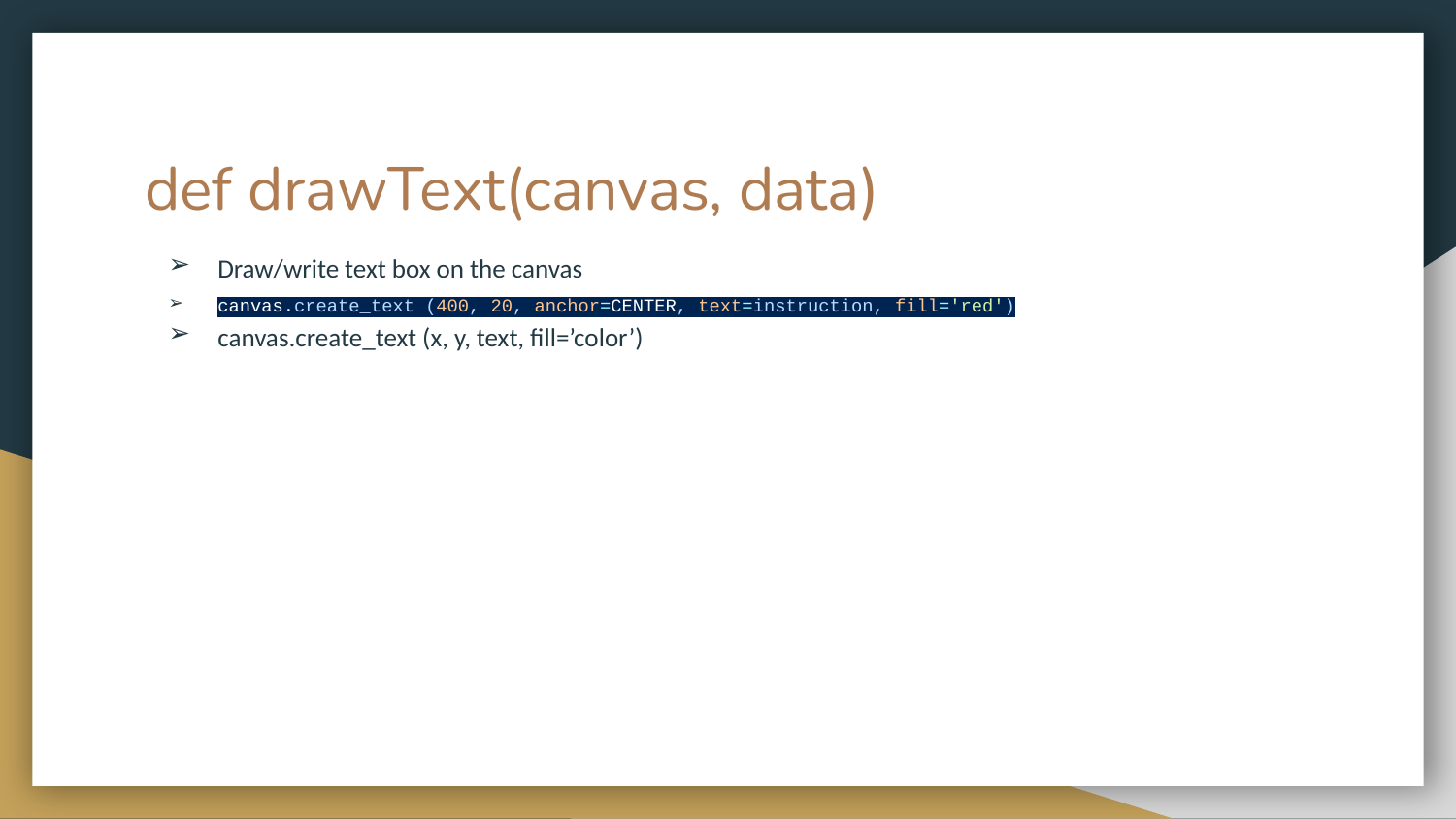

# def drawText(canvas, data)
Draw/write text box on the canvas
canvas.create_text (400, 20, anchor=CENTER, text=instruction, fill='red')
canvas.create_text (x, y, text, fill=’color’)